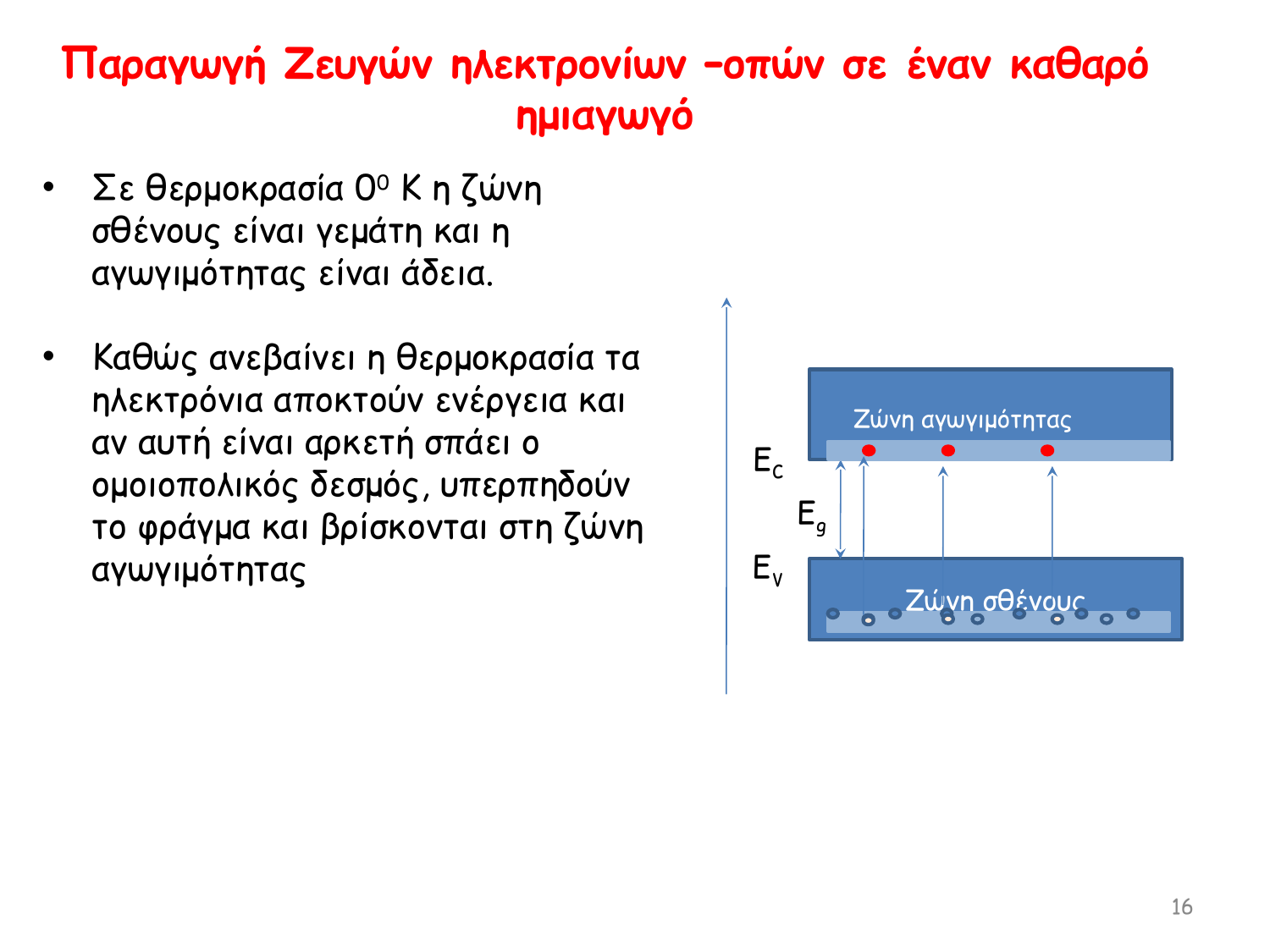

Παραγωγή Ζευγών ηλεκτρονίων –οπών σε έναν καθαρό ημιαγωγό
Σε θερμοκρασία 00 Κ η ζώνη σθένους είναι γεμάτη και η αγωγιμότητας είναι άδεια.

Καθώς ανεβαίνει η θερμοκρασία τα ηλεκτρόνια αποκτούν ενέργεια και αν αυτή είναι αρκετή σπάει ο ομοιοπολικός δεσμός, υπερπηδούν το φράγμα και βρίσκονται στη ζώνη αγωγιμότητας

Ζώνη αγωγιμότητας
ΕC

Eg
ΕV
Ζώνη σθένους

16